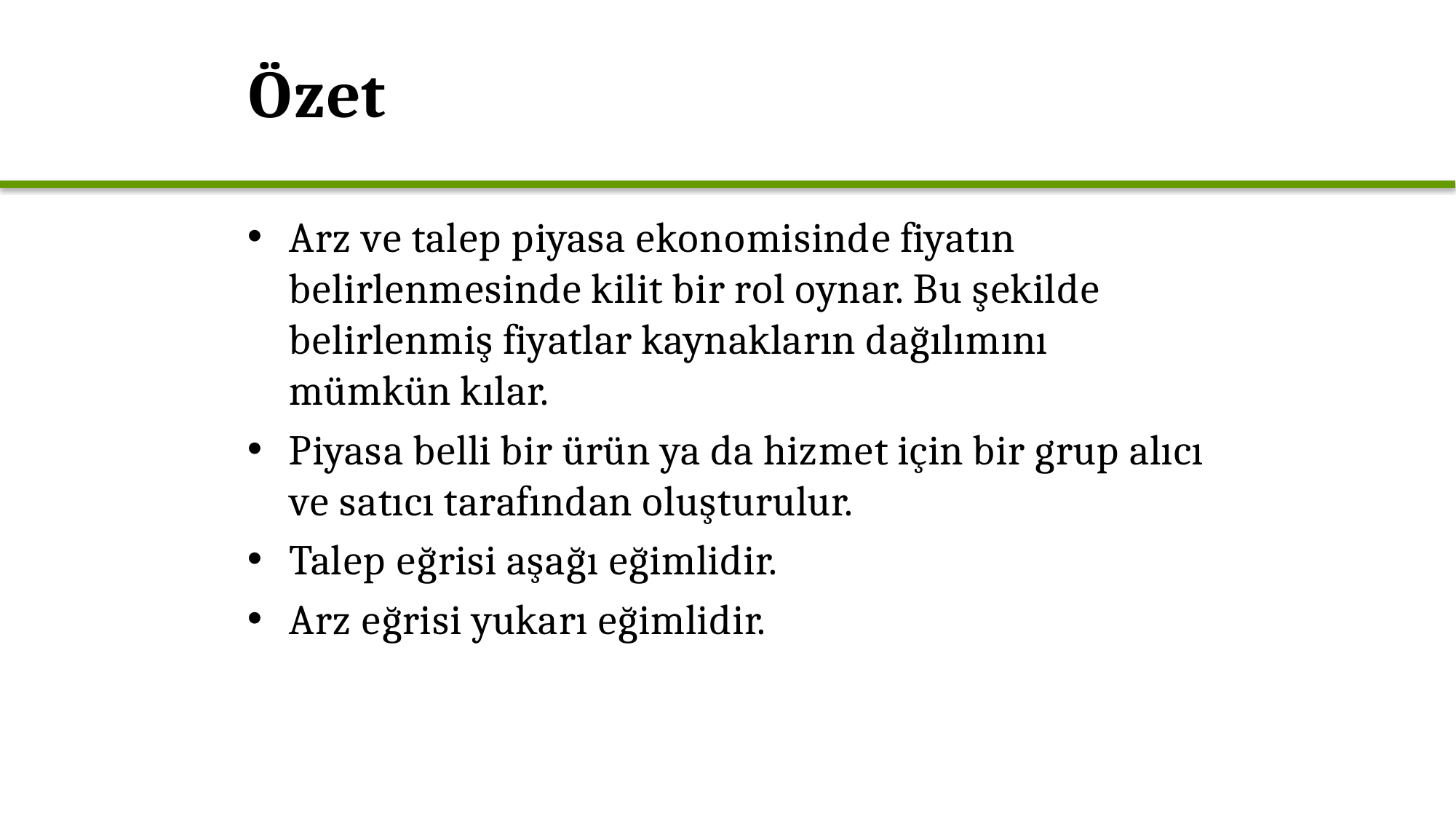

# Özet
Arz ve talep piyasa ekonomisinde fiyatın belirlenmesinde kilit bir rol oynar. Bu şekilde belirlenmiş fiyatlar kaynakların dağılımını mümkün kılar.
Piyasa belli bir ürün ya da hizmet için bir grup alıcı ve satıcı tarafından oluşturulur.
Talep eğrisi aşağı eğimlidir.
Arz eğrisi yukarı eğimlidir.